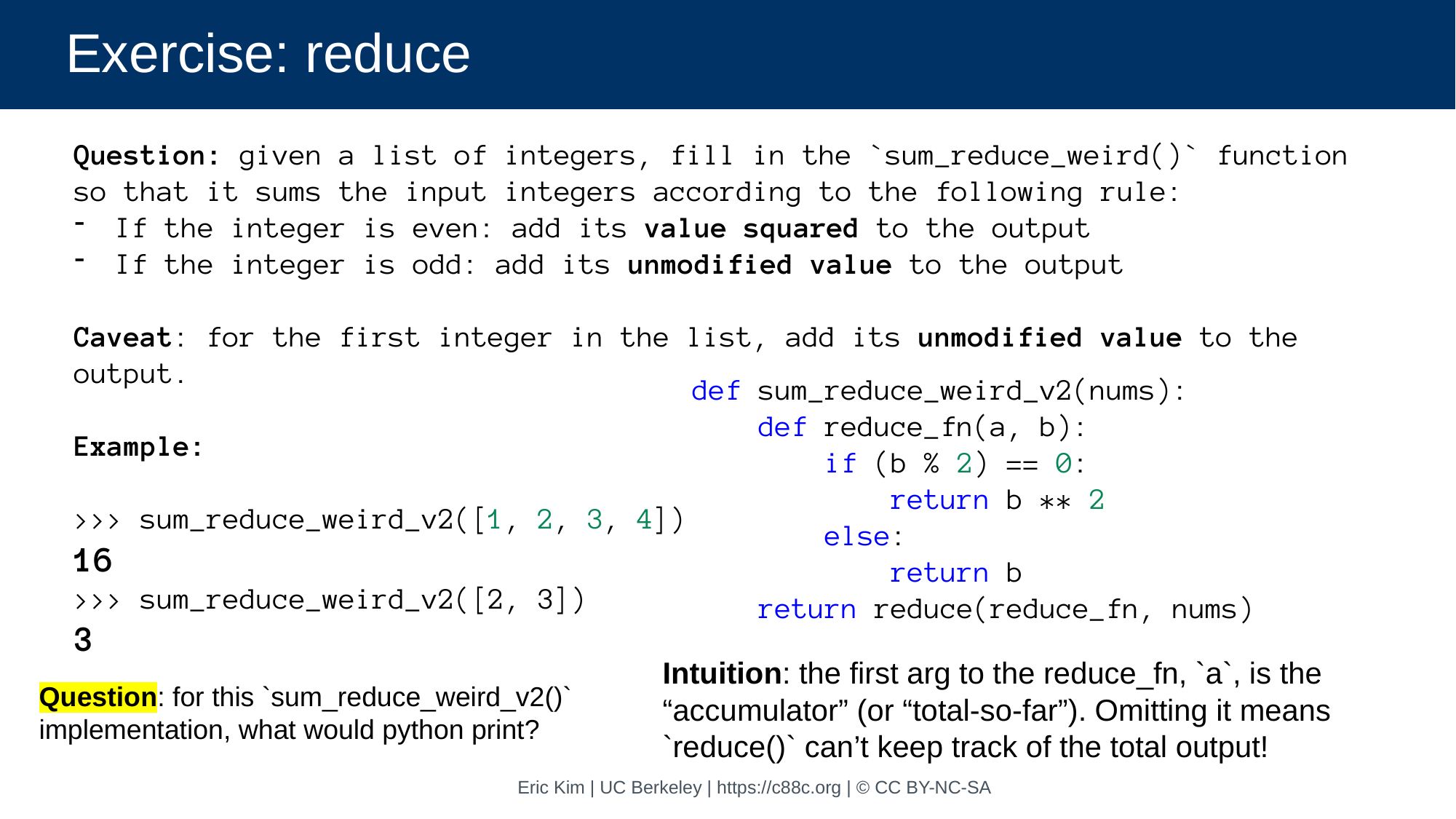

# Exercise: reduce
Question: given a list of integers, fill in the `sum_reduce_weird()` function so that it sums the input integers according to the following rule:
If the integer is even: add its value squared to the output
If the integer is odd: add its unmodified value to the output

Caveat: for the first integer in the list, add its unmodified value to the output.

Example:

>>> sum_reduce_weird_v2([1, 2, 3, 4])
16
>>> sum_reduce_weird_v2([2, 3])
3
def sum_reduce_weird_v2(nums):
    def reduce_fn(a, b):
        if (b % 2) == 0:
            return b ** 2
        else:
            return b
    return reduce(reduce_fn, nums)

Intuition: the first arg to the reduce_fn, `a`, is the “accumulator” (or “total-so-far”). Omitting it means `reduce()` can’t keep track of the total output!
Question: for this `sum_reduce_weird_v2()` implementation, what would python print?
Eric Kim | UC Berkeley | https://c88c.org | © CC BY-NC-SA